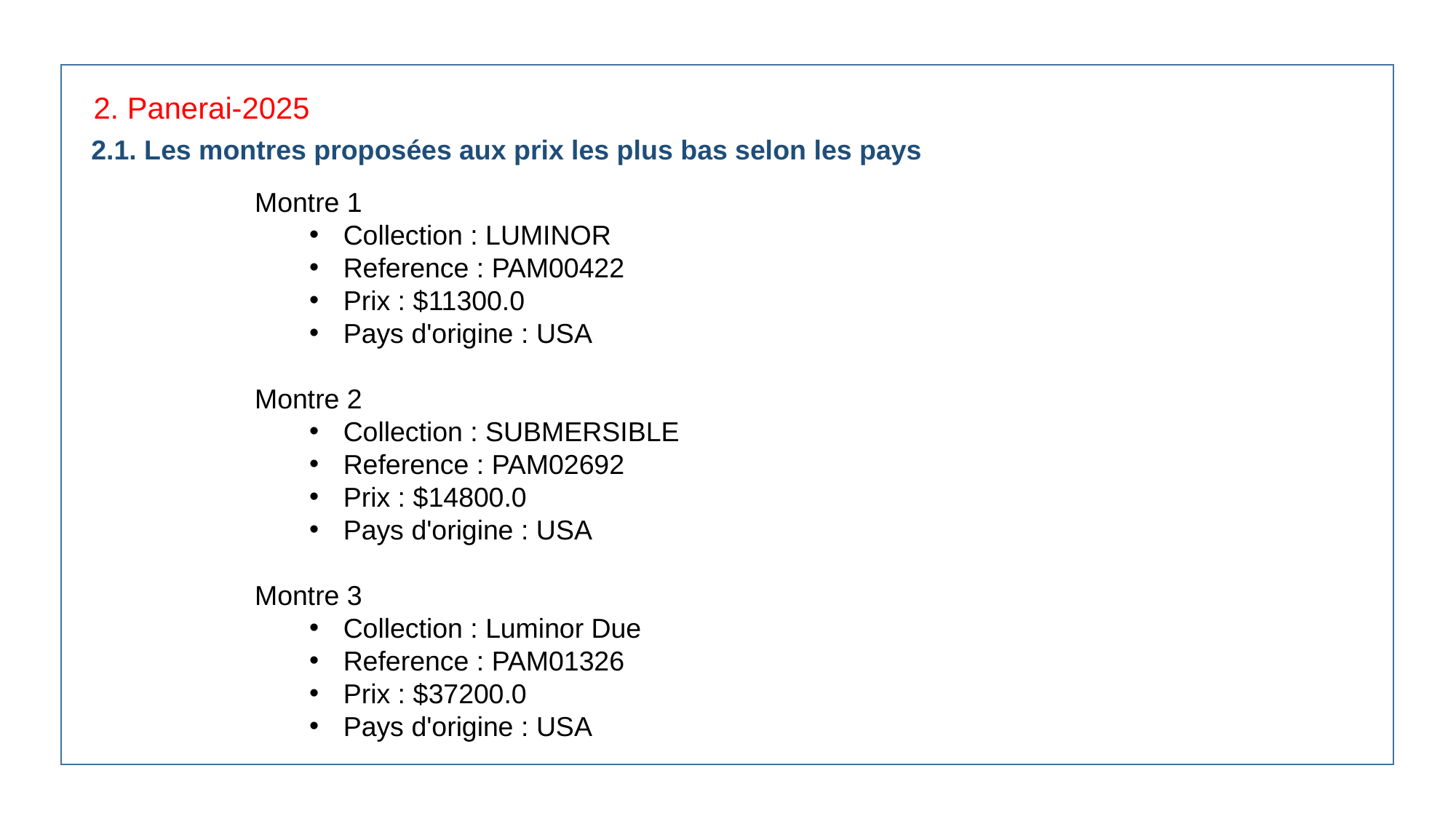

2. Panerai-2025
2.1. Les montres proposées aux prix les plus bas selon les pays
Montre 1
Collection : LUMINOR
Reference : PAM00422
Prix : $11300.0
Pays d'origine : USA

Montre 2
Collection : SUBMERSIBLE
Reference : PAM02692
Prix : $14800.0
Pays d'origine : USA

Montre 3
Collection : Luminor Due
Reference : PAM01326
Prix : $37200.0
Pays d'origine : USA